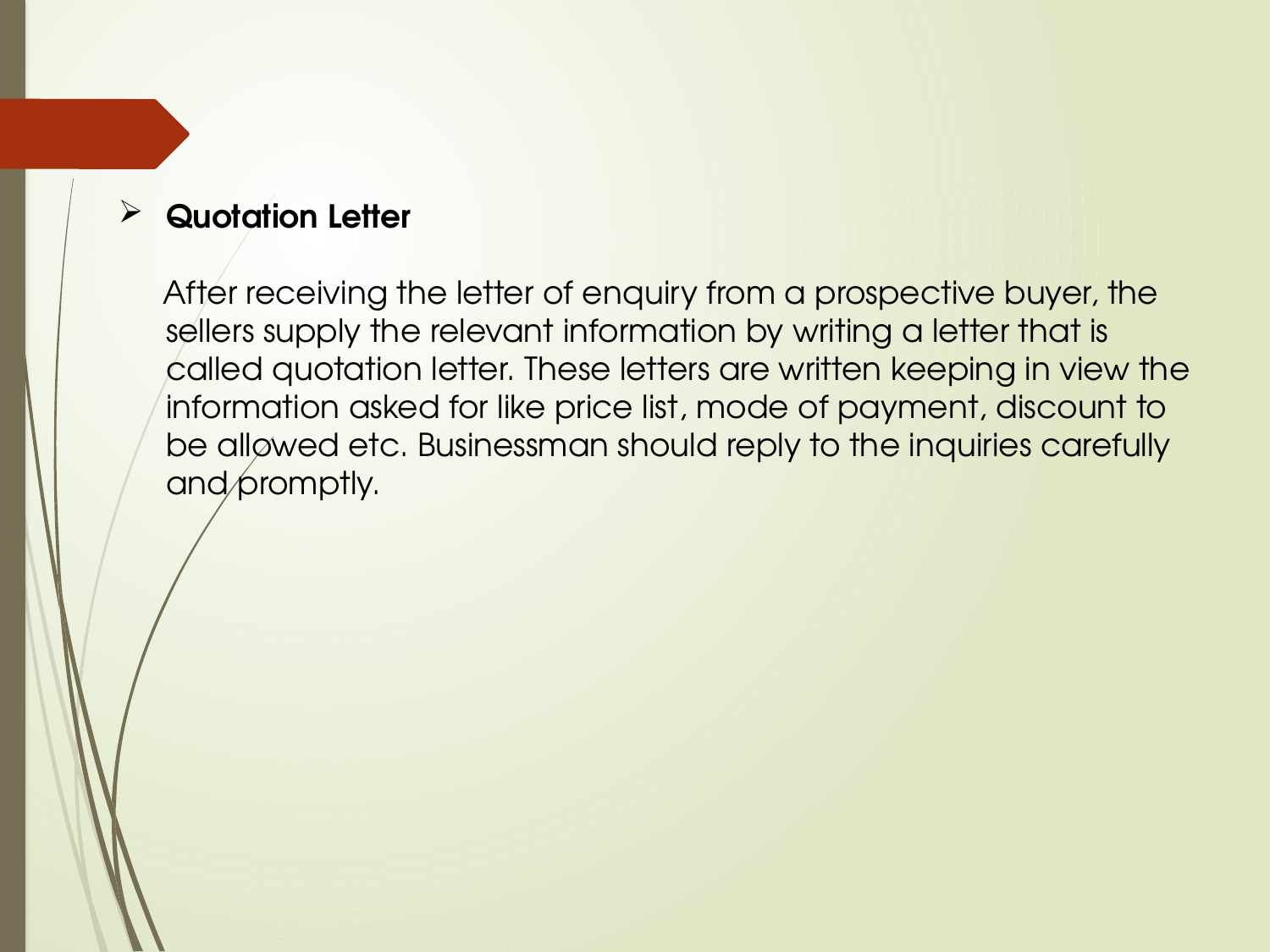

Quotation Letter

     After receiving the letter of enquiry from a prospective buyer, the sellers supply the relevant information by writing a letter that is called quotation letter. These letters are written keeping in view the information asked for like price list, mode of payment, discount to be allowed etc. Businessman should reply to the inquiries carefully and promptly.